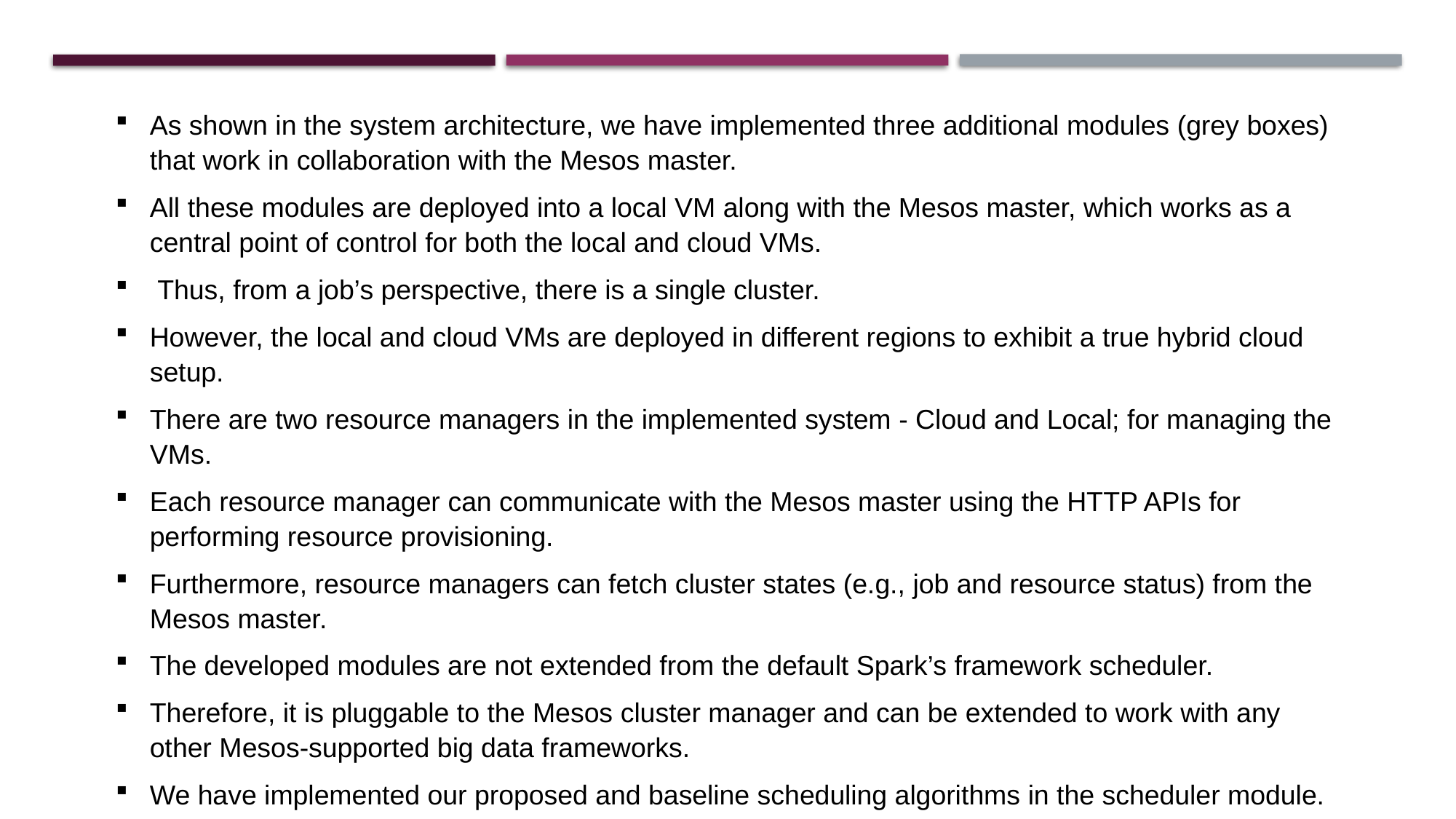

As shown in the system architecture, we have implemented three additional modules (grey boxes) that work in collaboration with the Mesos master.
All these modules are deployed into a local VM along with the Mesos master, which works as a central point of control for both the local and cloud VMs.
 Thus, from a job’s perspective, there is a single cluster.
However, the local and cloud VMs are deployed in different regions to exhibit a true hybrid cloud setup.
There are two resource managers in the implemented system - Cloud and Local; for managing the VMs.
Each resource manager can communicate with the Mesos master using the HTTP APIs for performing resource provisioning.
Furthermore, resource managers can fetch cluster states (e.g., job and resource status) from the Mesos master.
The developed modules are not extended from the default Spark’s framework scheduler.
Therefore, it is pluggable to the Mesos cluster manager and can be extended to work with any other Mesos-supported big data frameworks.
We have implemented our proposed and baseline scheduling algorithms in the scheduler module. Java programming language was used to implement the proposed modules and scheduling algorithms.